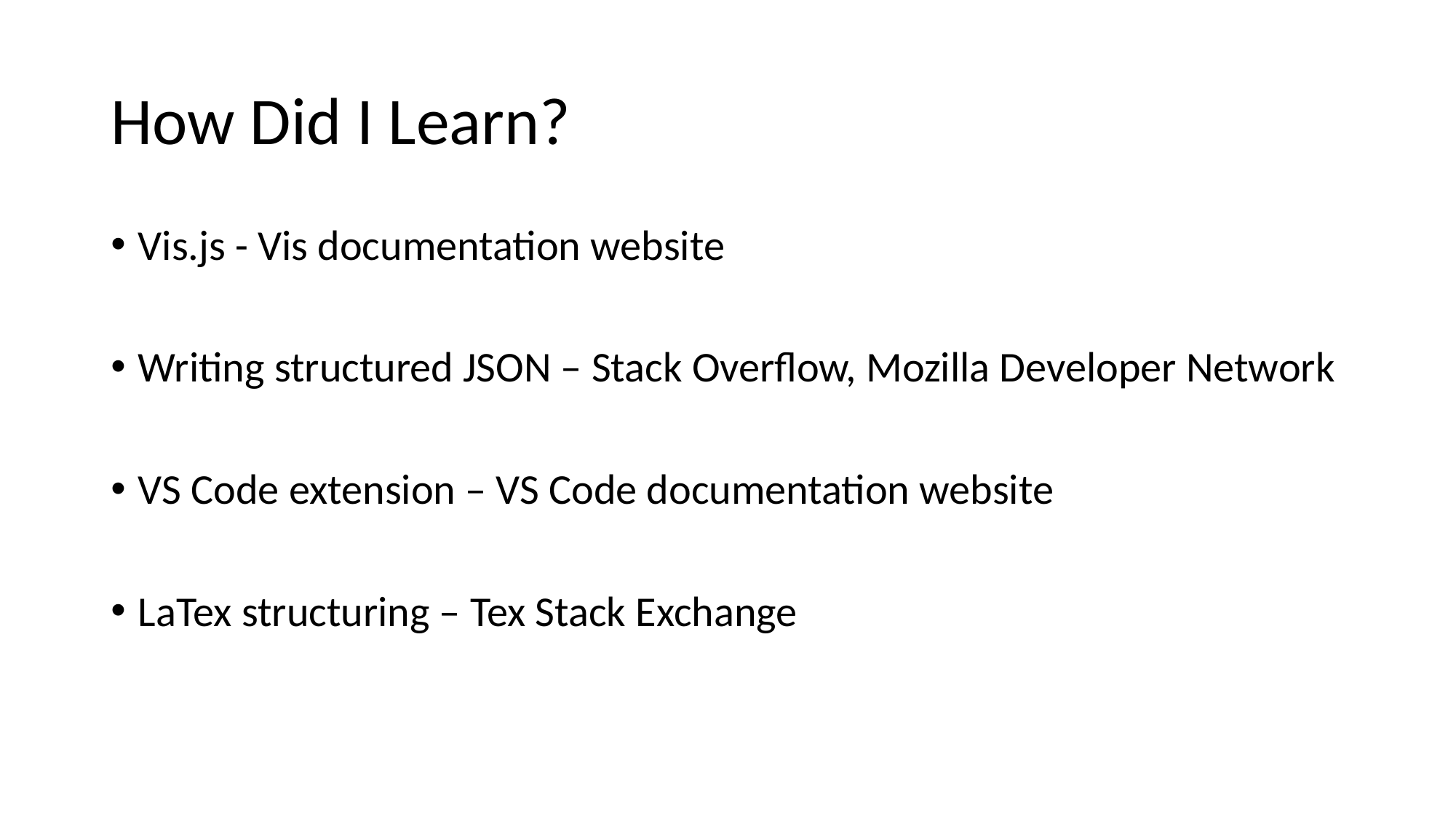

# How Did I Learn?
Vis.js - Vis documentation website

Writing structured JSON – Stack Overflow, Mozilla Developer Network

VS Code extension – VS Code documentation website

LaTex structuring – Tex Stack Exchange